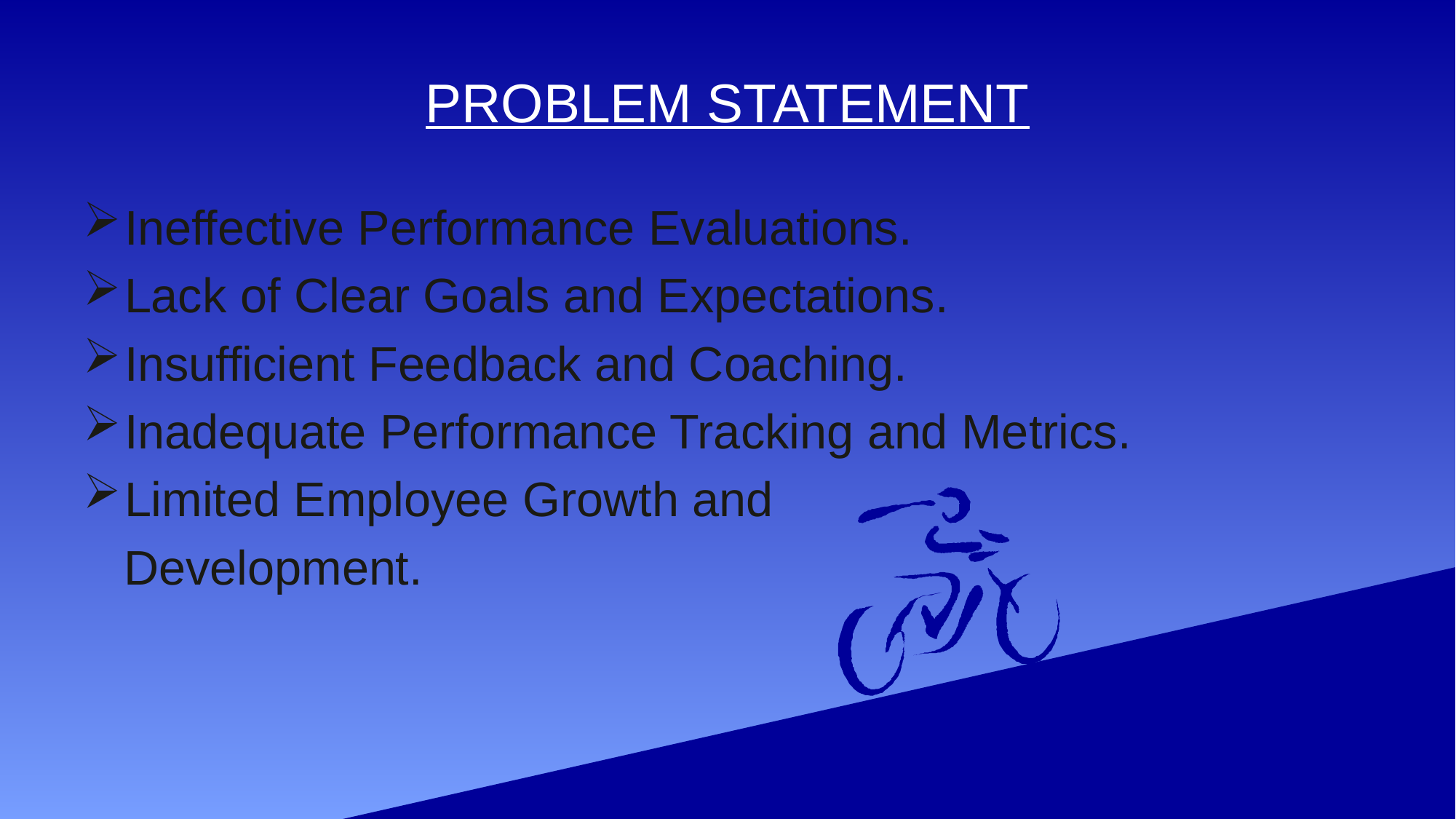

# PROBLEM STATEMENT
Ineffective Performance Evaluations.
Lack of Clear Goals and Expectations.
Insufficient Feedback and Coaching.
Inadequate Performance Tracking and Metrics.
Limited Employee Growth and
   Development.